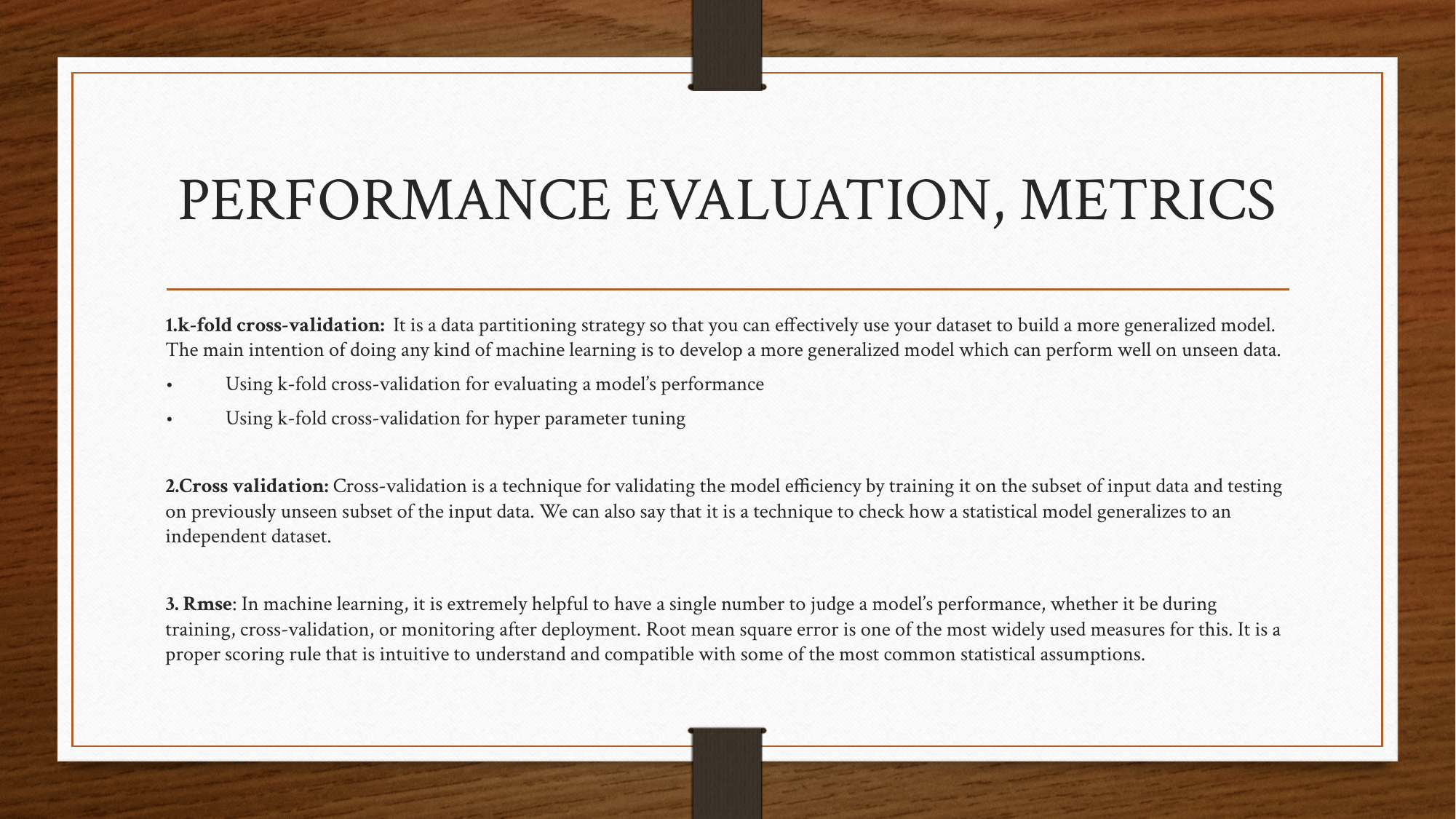

# PERFORMANCE EVALUATION, METRICS
1.k-fold cross-validation:  It is a data partitioning strategy so that you can effectively use your dataset to build a more generalized model. The main intention of doing any kind of machine learning is to develop a more generalized model which can perform well on unseen data.
•	Using k-fold cross-validation for evaluating a model’s performance
•	Using k-fold cross-validation for hyper parameter tuning

2.Cross validation: Cross-validation is a technique for validating the model efficiency by training it on the subset of input data and testing on previously unseen subset of the input data. We can also say that it is a technique to check how a statistical model generalizes to an independent dataset.

3. Rmse: In machine learning, it is extremely helpful to have a single number to judge a model’s performance, whether it be during training, cross-validation, or monitoring after deployment. Root mean square error is one of the most widely used measures for this. It is a proper scoring rule that is intuitive to understand and compatible with some of the most common statistical assumptions.